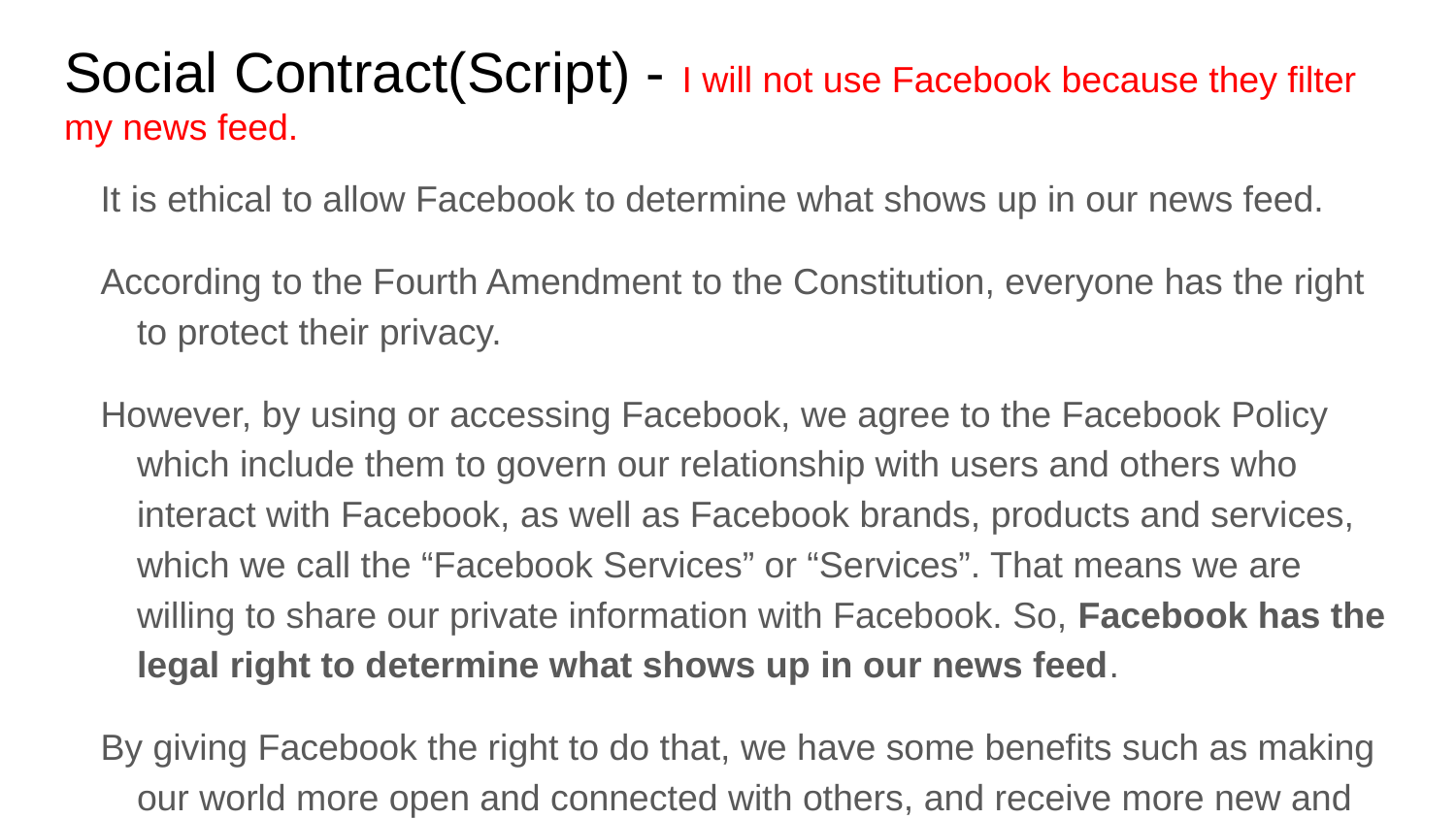

# Social Contract(Script) - I will not use Facebook because they filter my news feed.
It is ethical to allow Facebook to determine what shows up in our news feed.
According to the Fourth Amendment to the Constitution, everyone has the right to protect their privacy.
However, by using or accessing Facebook, we agree to the Facebook Policy which include them to govern our relationship with users and others who interact with Facebook, as well as Facebook brands, products and services, which we call the “Facebook Services” or “Services”. That means we are willing to share our private information with Facebook. So, Facebook has the legal right to determine what shows up in our news feed.
By giving Facebook the right to do that, we have some benefits such as making our world more open and connected with others, and receive more new and fun things that surround us,